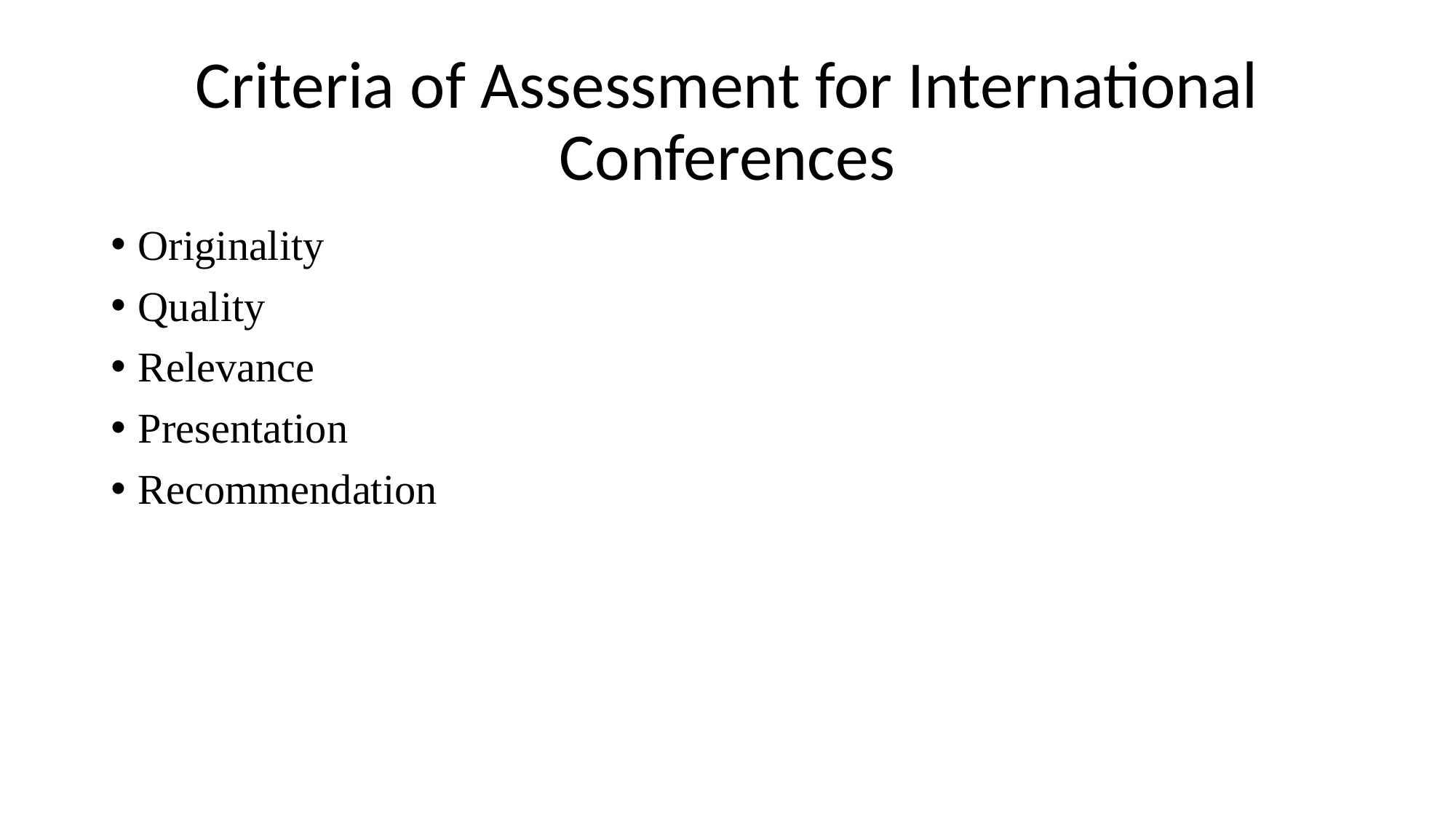

# Criteria of Assessment for International Conferences
Originality
Quality
Relevance
Presentation
Recommendation